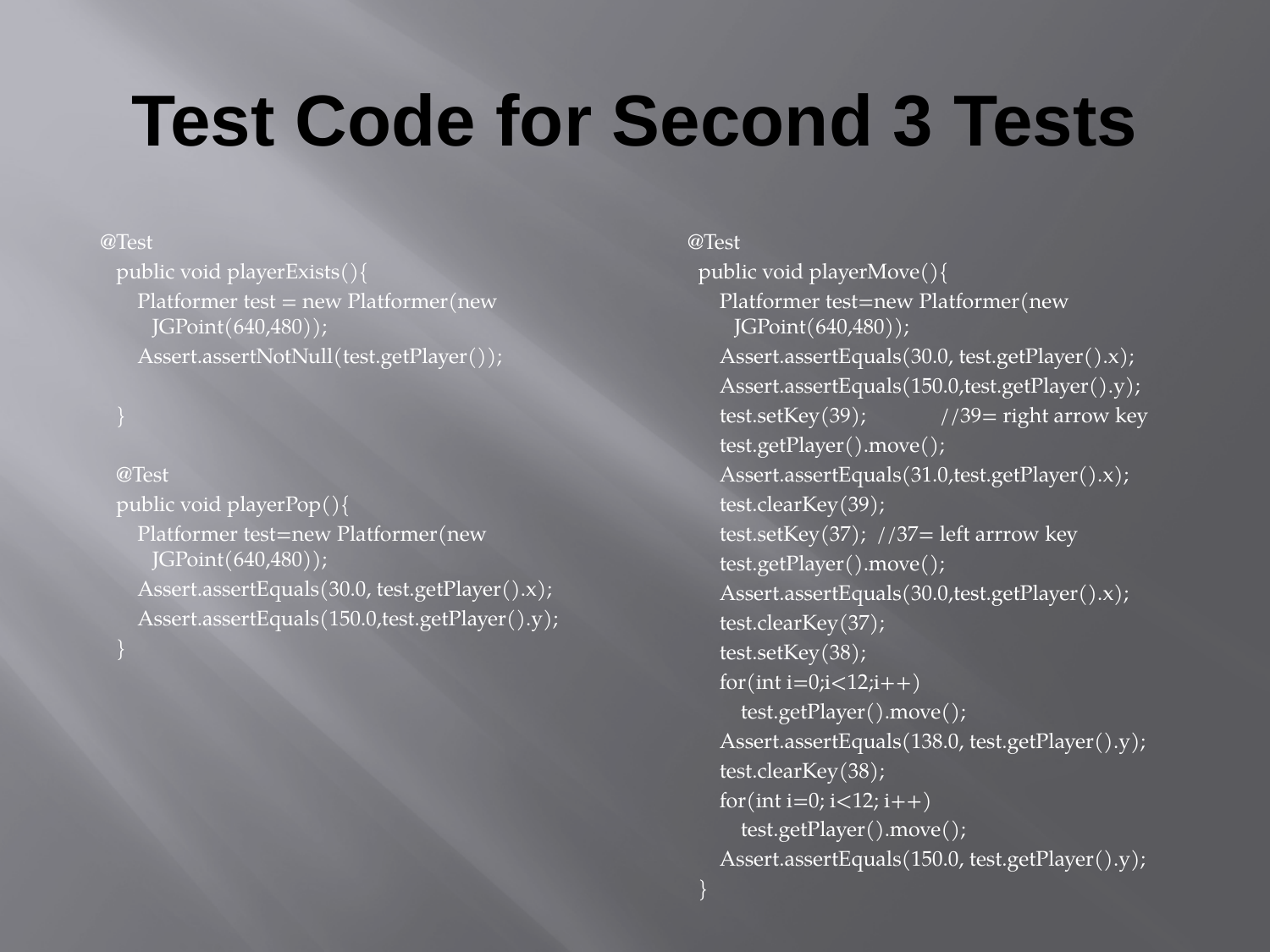

# Test Code for Second 3 Tests
 @Test
    public void playerExists(){
        Platformer test = new Platformer(new JGPoint(640,480));
        Assert.assertNotNull(test.getPlayer());

    }

    @Test
    public void playerPop(){
        Platformer test=new Platformer(new JGPoint(640,480));
        Assert.assertEquals(30.0, test.getPlayer().x);
        Assert.assertEquals(150.0,test.getPlayer().y);
    }

  @Test
    public void playerMove(){
        Platformer test=new Platformer(new JGPoint(640,480));
        Assert.assertEquals(30.0, test.getPlayer().x);
        Assert.assertEquals(150.0,test.getPlayer().y);
        test.setKey(39);              //39= right arrow key
        test.getPlayer().move();
        Assert.assertEquals(31.0,test.getPlayer().x);
        test.clearKey(39);
        test.setKey(37);  //37= left arrrow key
        test.getPlayer().move();
        Assert.assertEquals(30.0,test.getPlayer().x);
        test.clearKey(37);
        test.setKey(38);
        for(int i=0;i<12;i++)
            test.getPlayer().move();
        Assert.assertEquals(138.0, test.getPlayer().y);
        test.clearKey(38);
        for(int i=0; i<12; i++)
            test.getPlayer().move();
        Assert.assertEquals(150.0, test.getPlayer().y);
    }